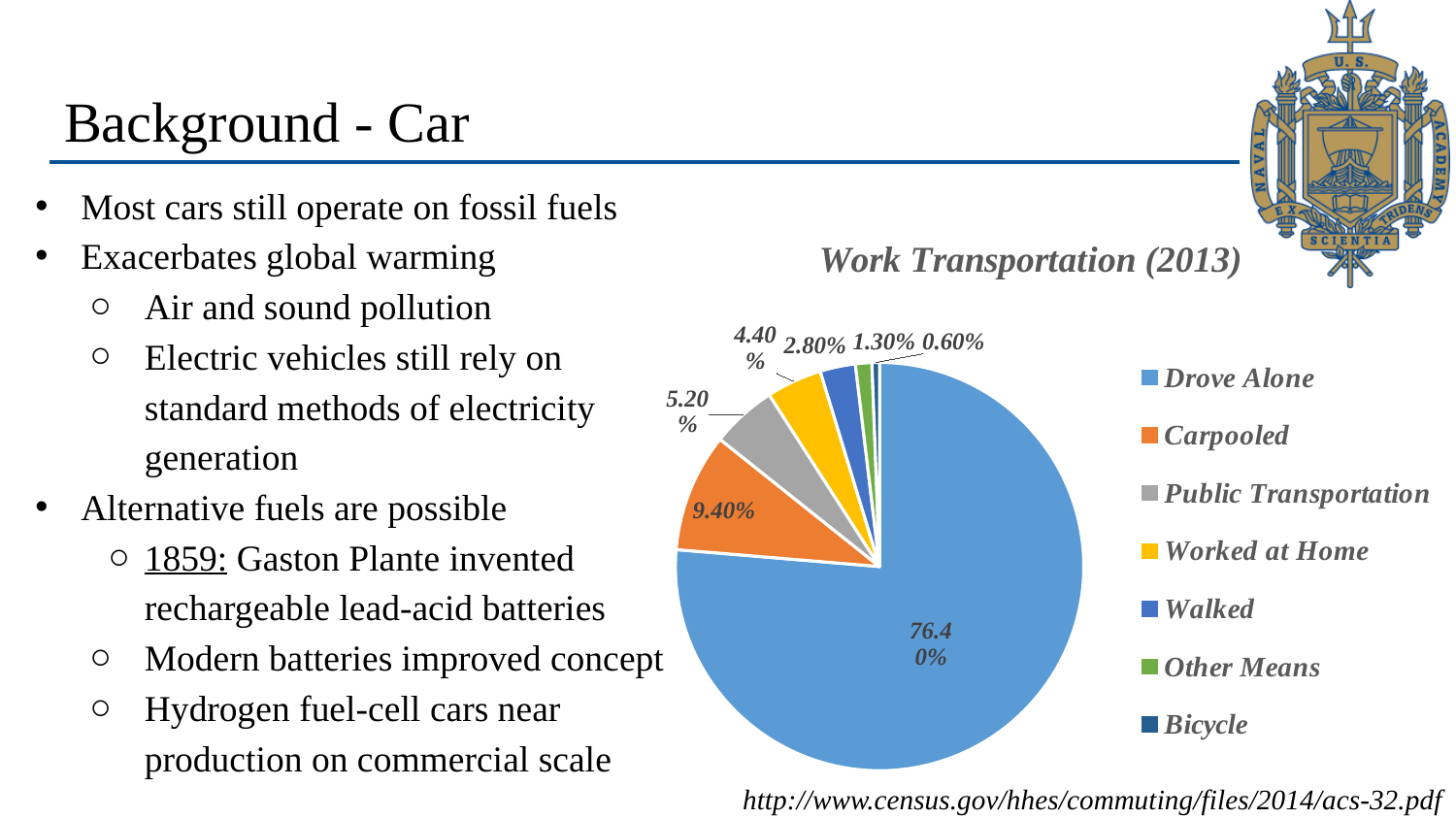

# Background - Car
Most cars still operate on fossil fuels
Exacerbates global warming
Air and sound pollution
Electric vehicles still rely on standard methods of electricity generation
Alternative fuels are possible
1859: Gaston Plante invented rechargeable lead-acid batteries
Modern batteries improved concept
Hydrogen fuel-cell cars near production on commercial scale

### Chart: Work Transportation (2013)

| Category |  |
|---|---|
| Drove Alone | 0.764 |
| Carpooled | 0.094 |
| Public Transportation | 0.052 |
| Worked at Home | 0.044 |
| Walked | 0.028 |
| Other Means | 0.013 |
| Bicycle | 0.006 |
http://www.census.gov/hhes/commuting/files/2014/acs-32.pdf